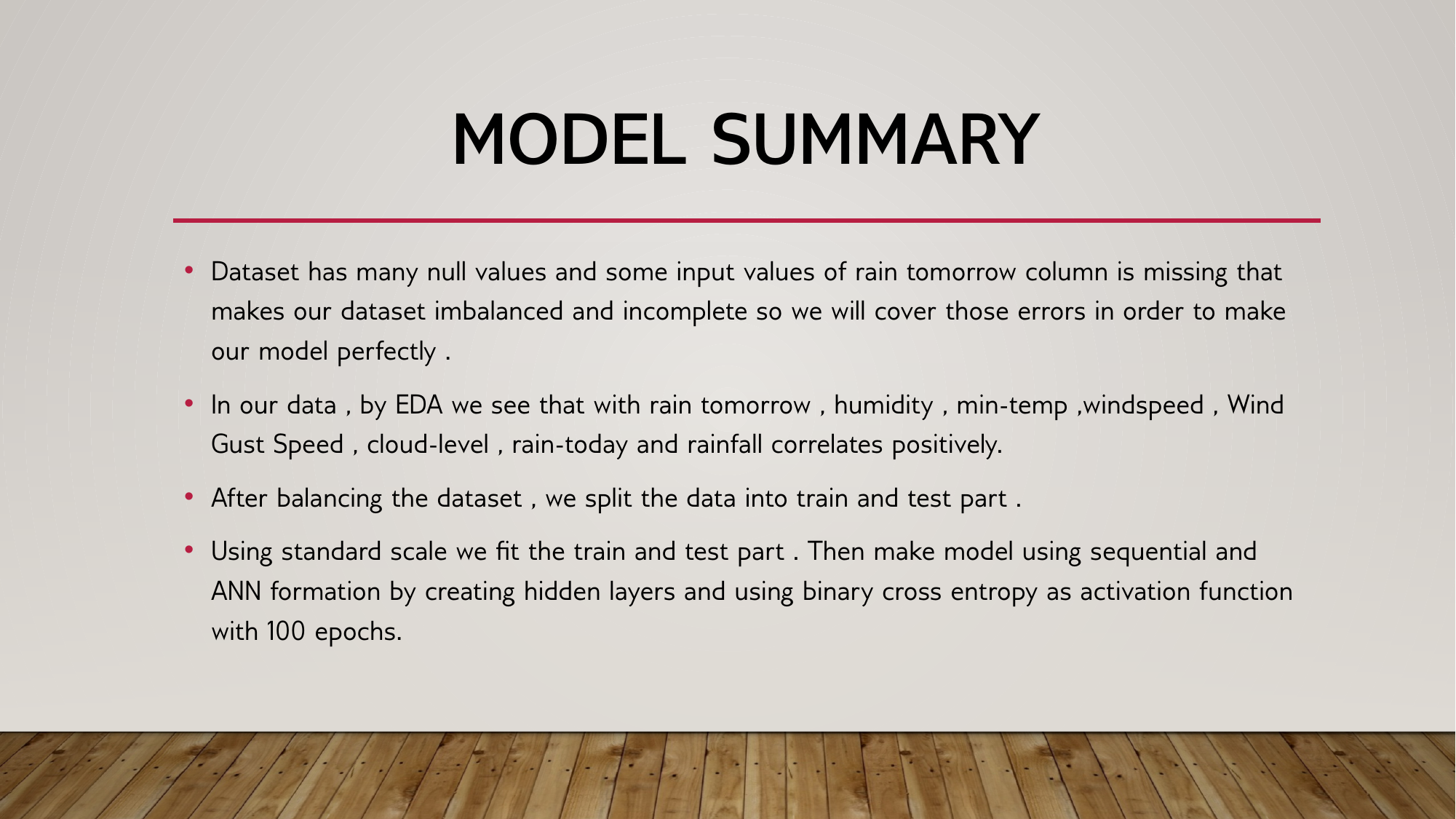

# Model summary
Dataset has many null values and some input values of rain tomorrow column is missing that makes our dataset imbalanced and incomplete so we will cover those errors in order to make our model perfectly .
In our data , by EDA we see that with rain tomorrow , humidity , min-temp ,windspeed , Wind Gust Speed , cloud-level , rain-today and rainfall correlates positively.
After balancing the dataset , we split the data into train and test part .
Using standard scale we fit the train and test part . Then make model using sequential and ANN formation by creating hidden layers and using binary cross entropy as activation function with 100 epochs.